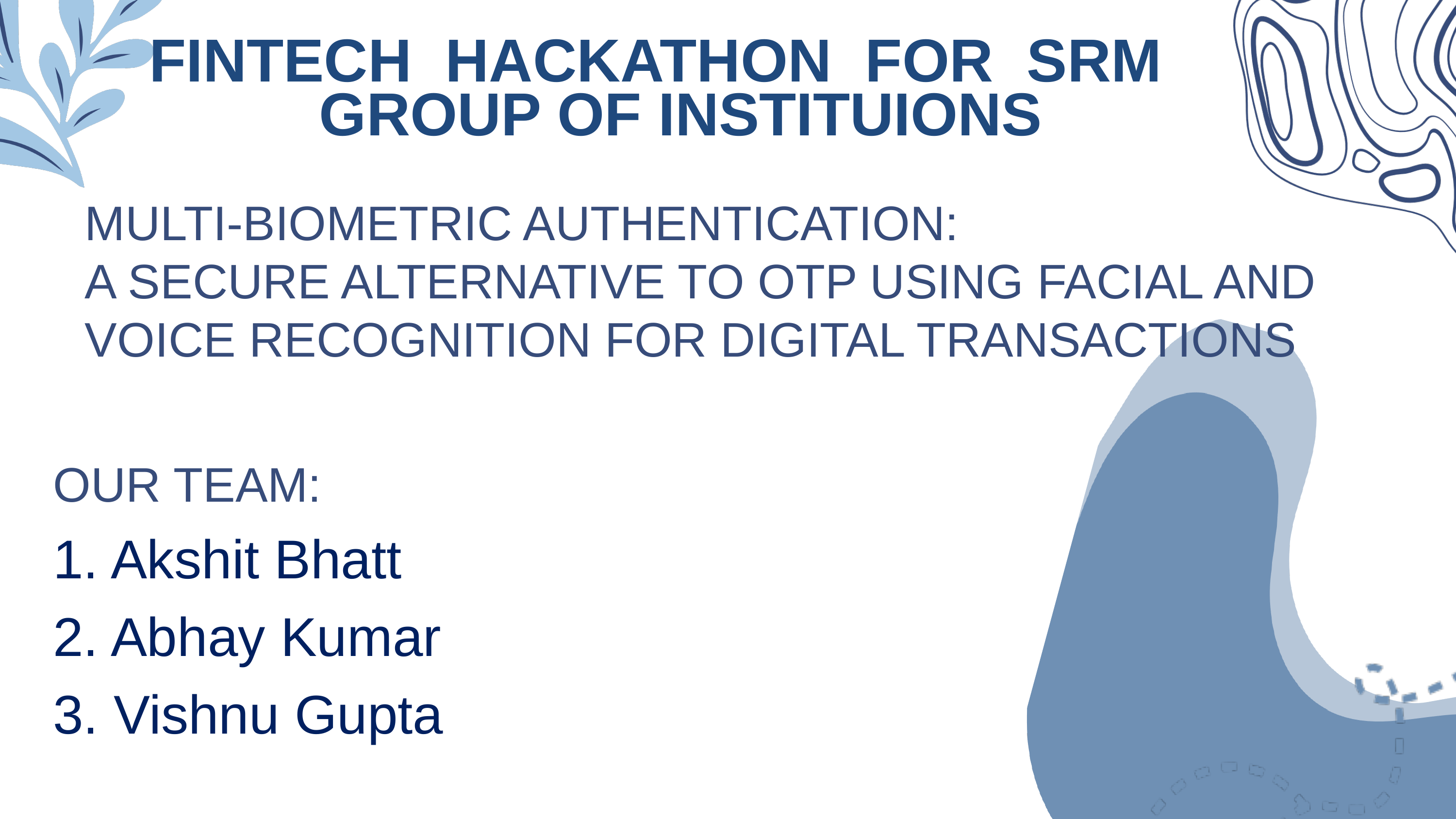

FINTECH  HACKATHON  FOR  SRM    GROUP OF INSTITUIONS
MULTI-BIOMETRIC AUTHENTICATION:
A SECURE ALTERNATIVE TO OTP USING FACIAL AND VOICE RECOGNITION FOR DIGITAL TRANSACTIONS

OUR TEAM:
1. Akshit Bhatt
2. Abhay Kumar
3. Vishnu Gupta